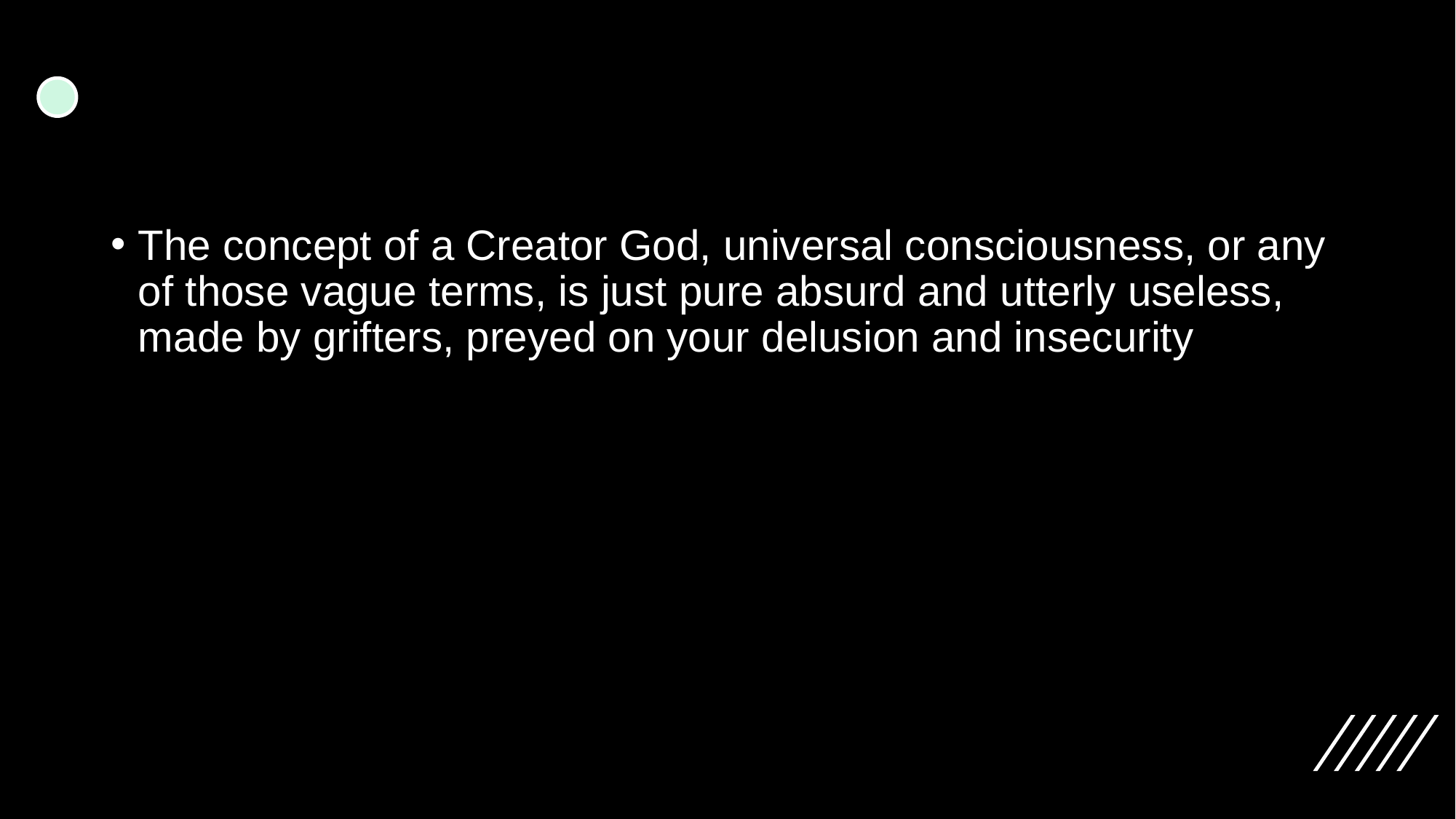

#
The concept of a Creator God, universal consciousness, or any of those vague terms, is just pure absurd and utterly useless, made by grifters, preyed on your delusion and insecurity